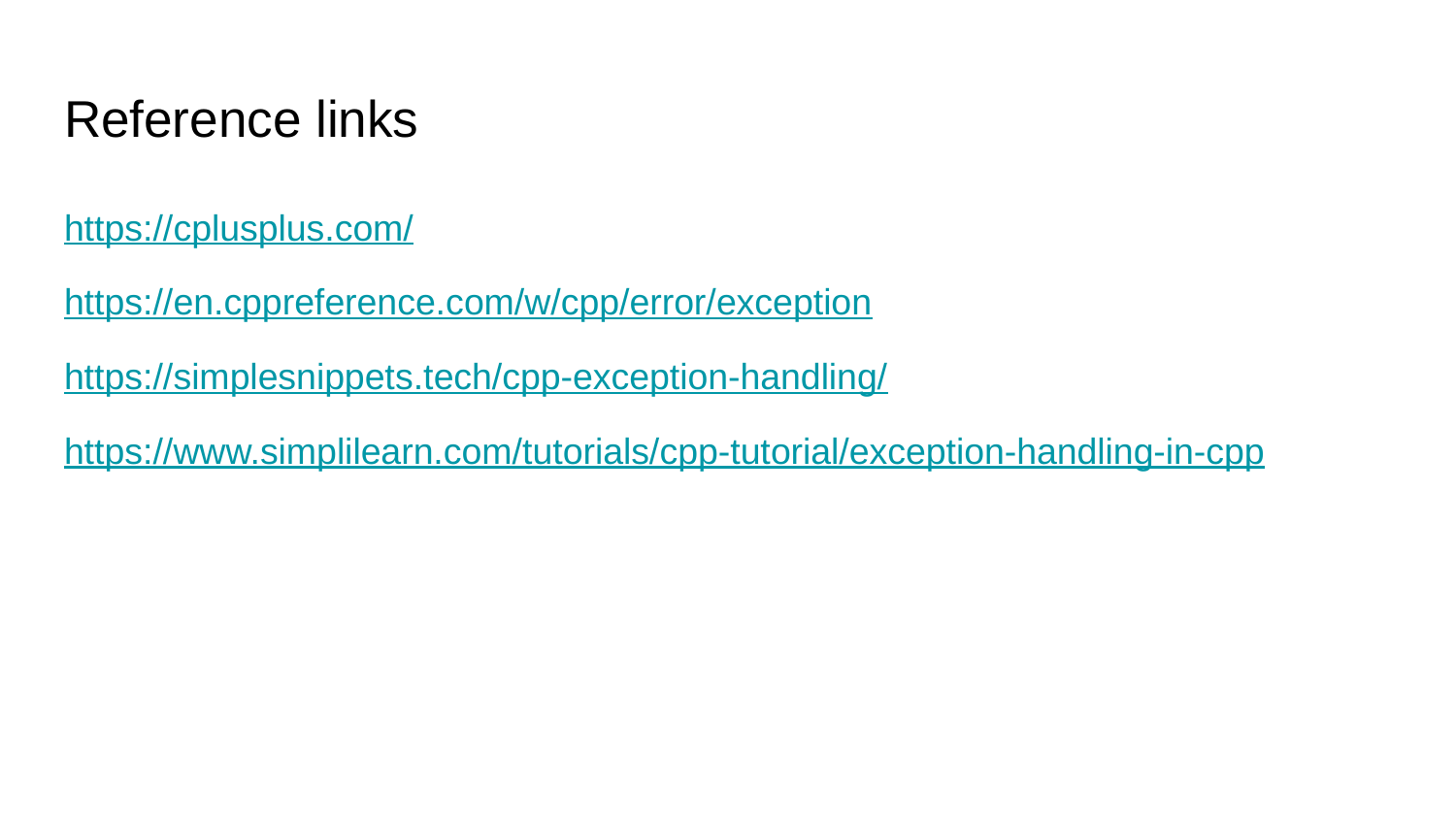

# Reference links
https://cplusplus.com/
https://en.cppreference.com/w/cpp/error/exception
https://simplesnippets.tech/cpp-exception-handling/
https://www.simplilearn.com/tutorials/cpp-tutorial/exception-handling-in-cpp